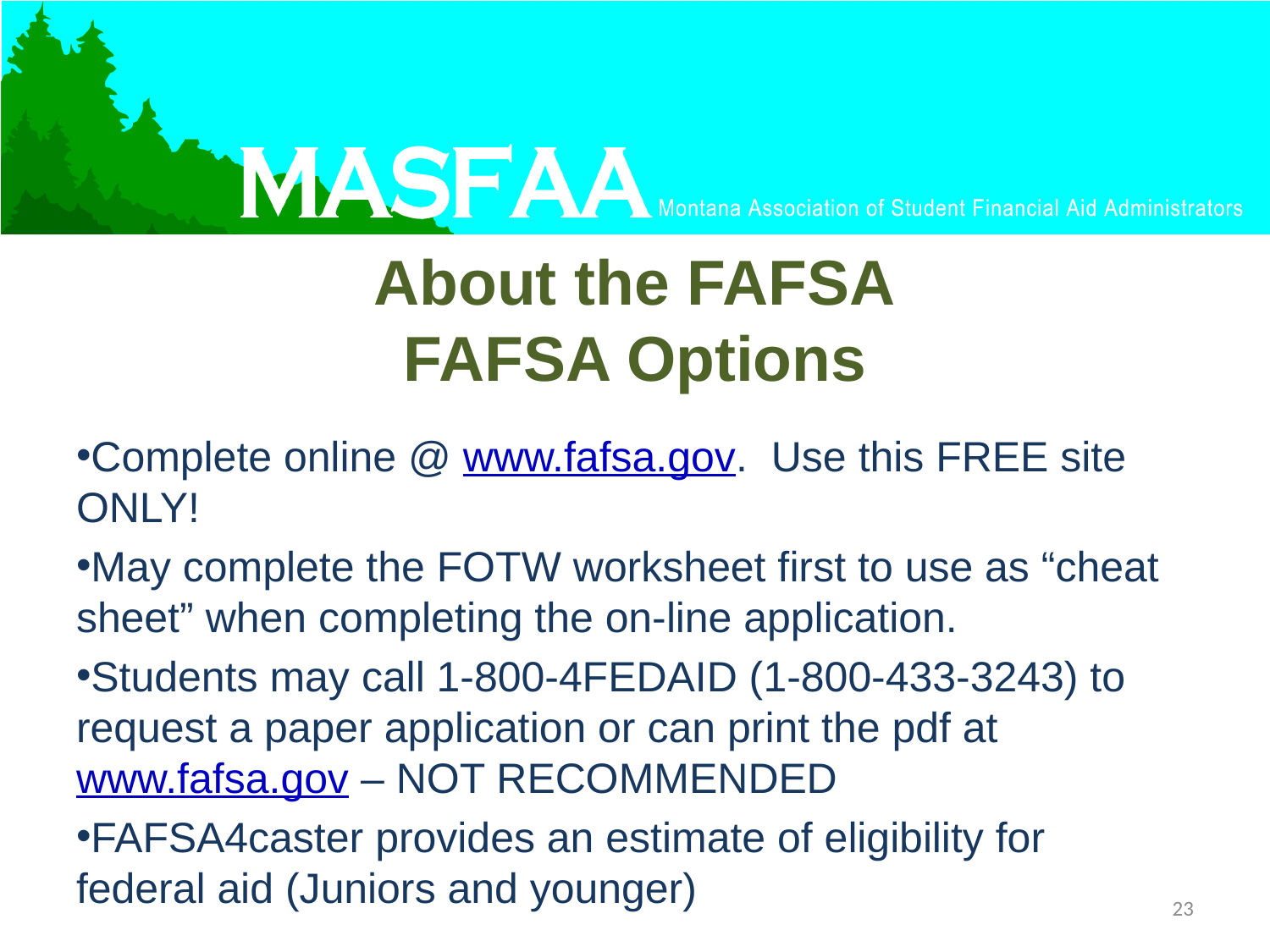

# About the FAFSA FAFSA Options
Complete online @ www.fafsa.gov.  Use this FREE site ONLY!
May complete the FOTW worksheet first to use as “cheat sheet” when completing the on-line application.
Students may call 1-800-4FEDAID (1-800-433-3243) to request a paper application or can print the pdf at www.fafsa.gov – NOT RECOMMENDED
FAFSA4caster provides an estimate of eligibility for federal aid (Juniors and younger)
23